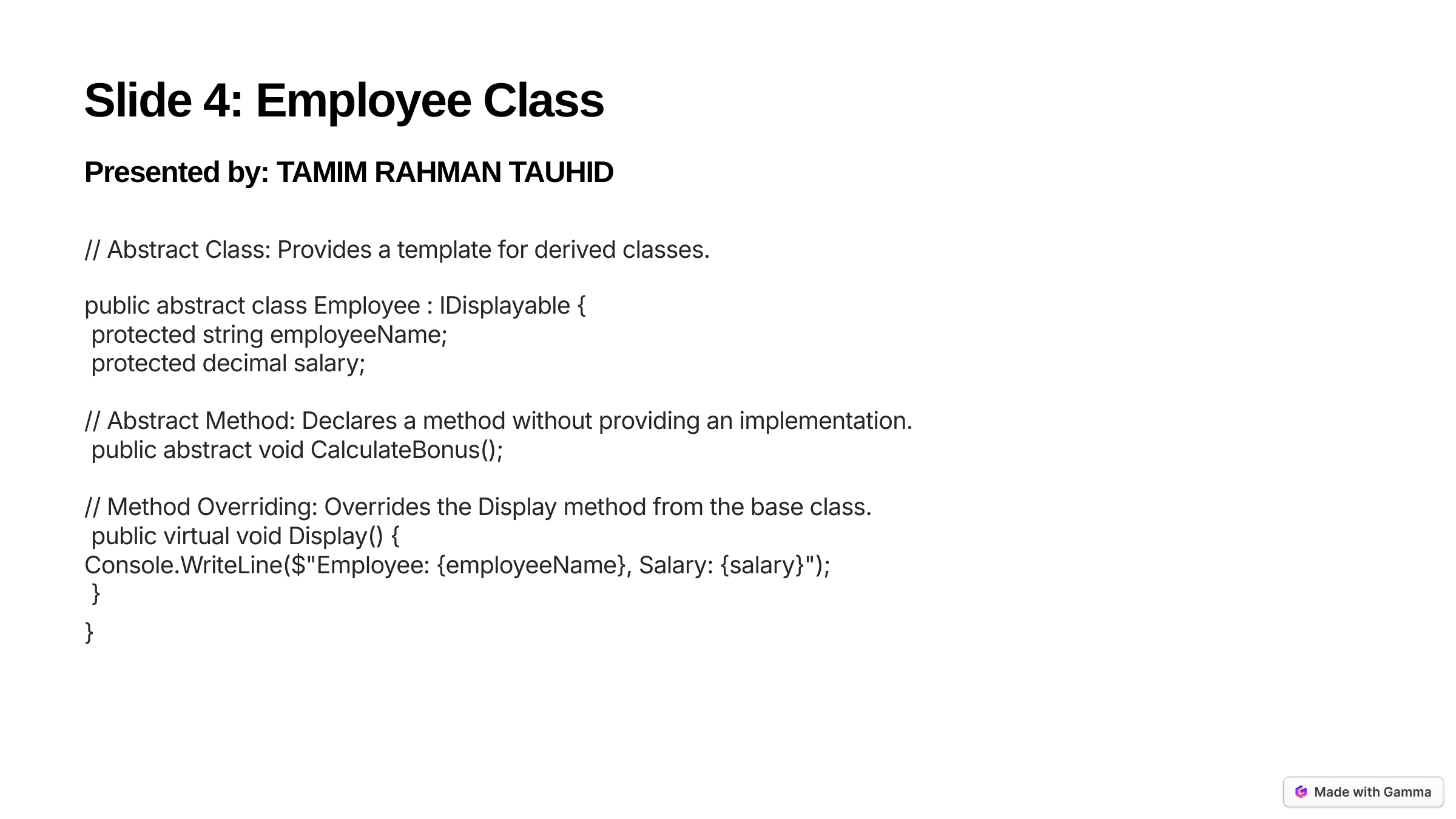

Slide 4: Employee Class
Presented by: TAMIM RAHMAN TAUHID
// Abstract Class: Provides a template for derived classes.
public abstract class Employee : IDisplayable {
 protected string employeeName;
 protected decimal salary;

// Abstract Method: Declares a method without providing an implementation.
 public abstract void CalculateBonus();

// Method Overriding: Overrides the Display method from the base class.
 public virtual void Display() {
Console.WriteLine($"Employee: {employeeName}, Salary: {salary}");
 }
}